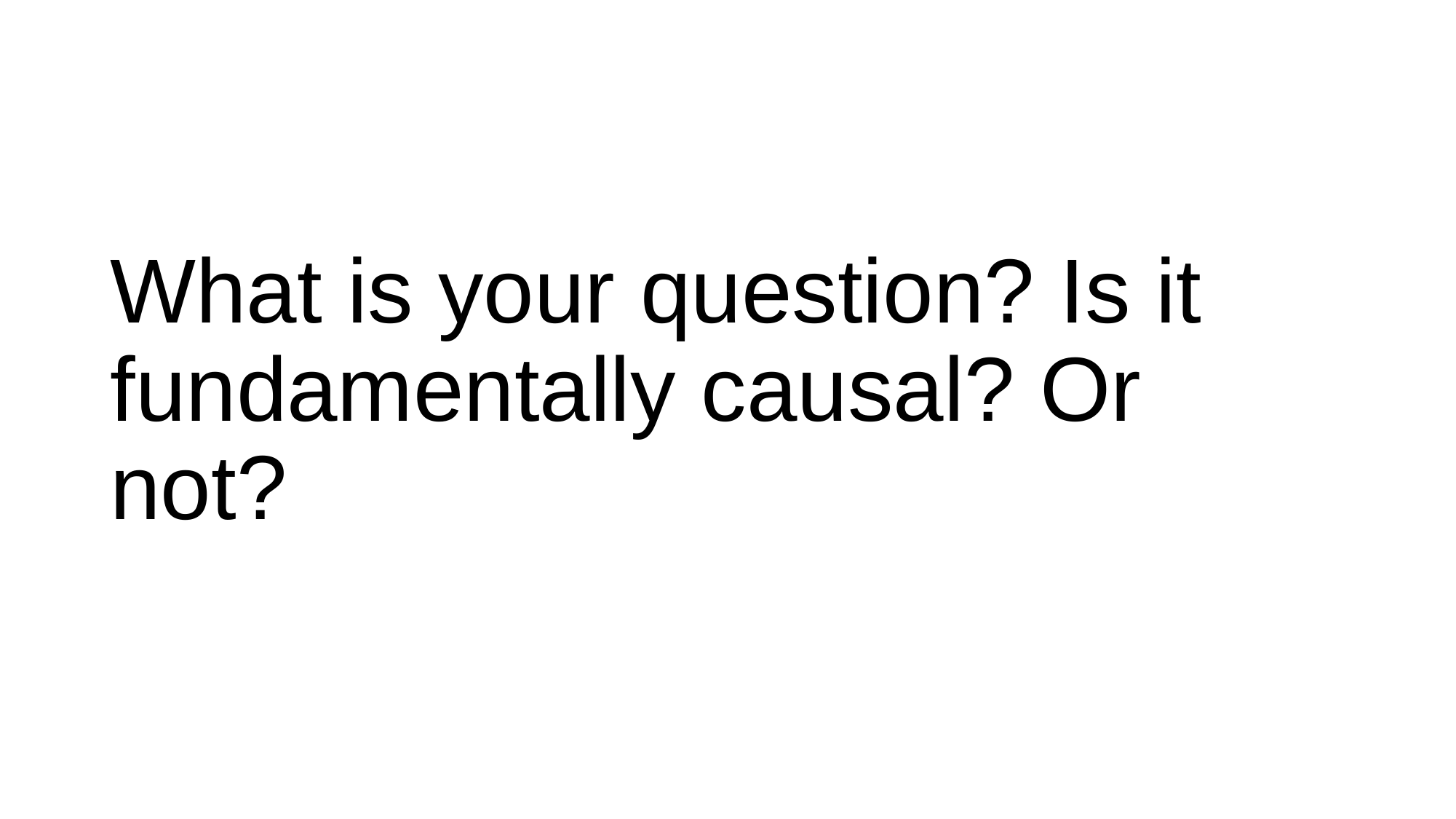

# What is your question? Is it fundamentally causal? Or not?